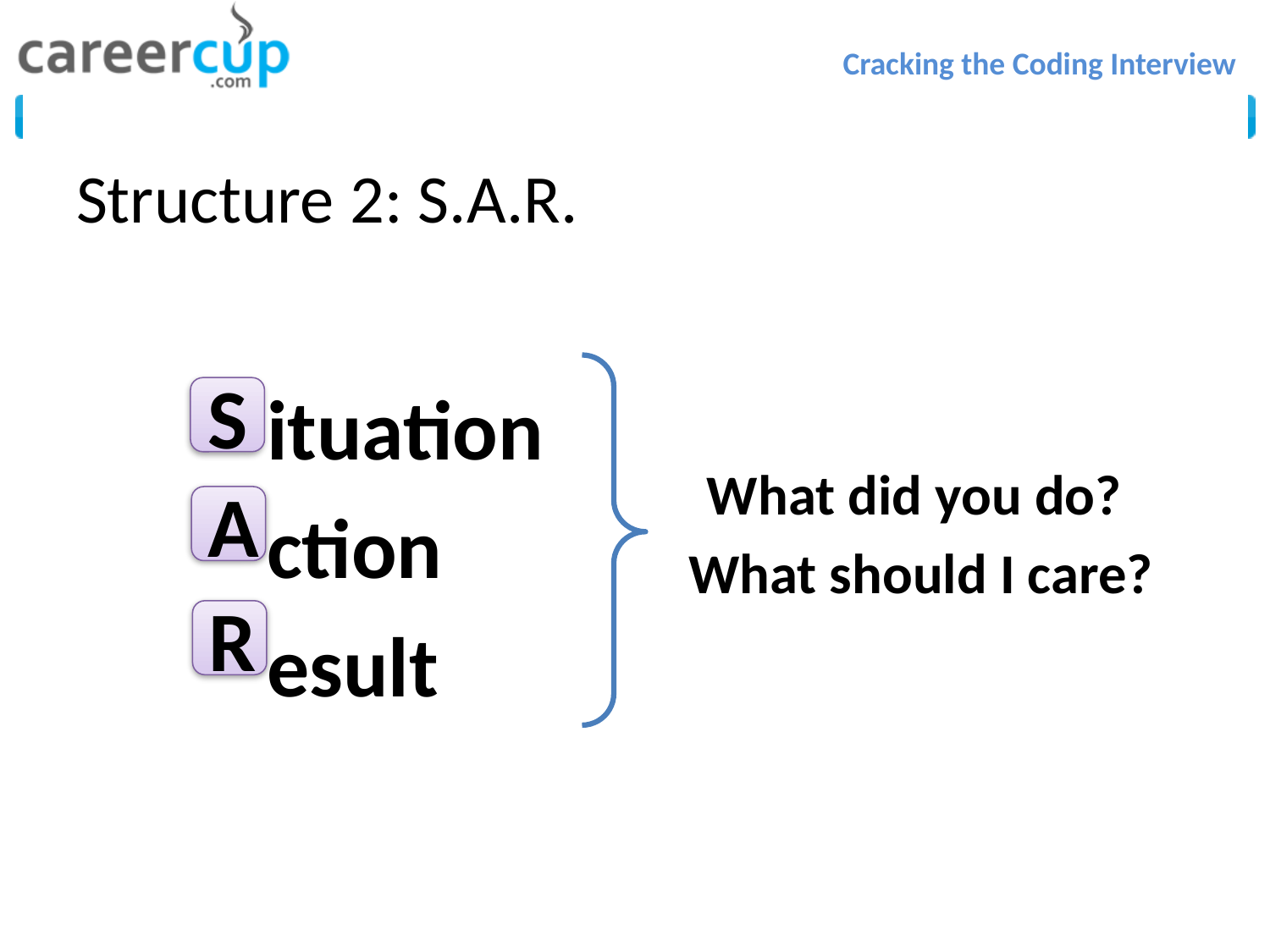

# Structure 2: S.A.R.

ituation
ction
esult
S
What did you do?
What should I care?
A
R